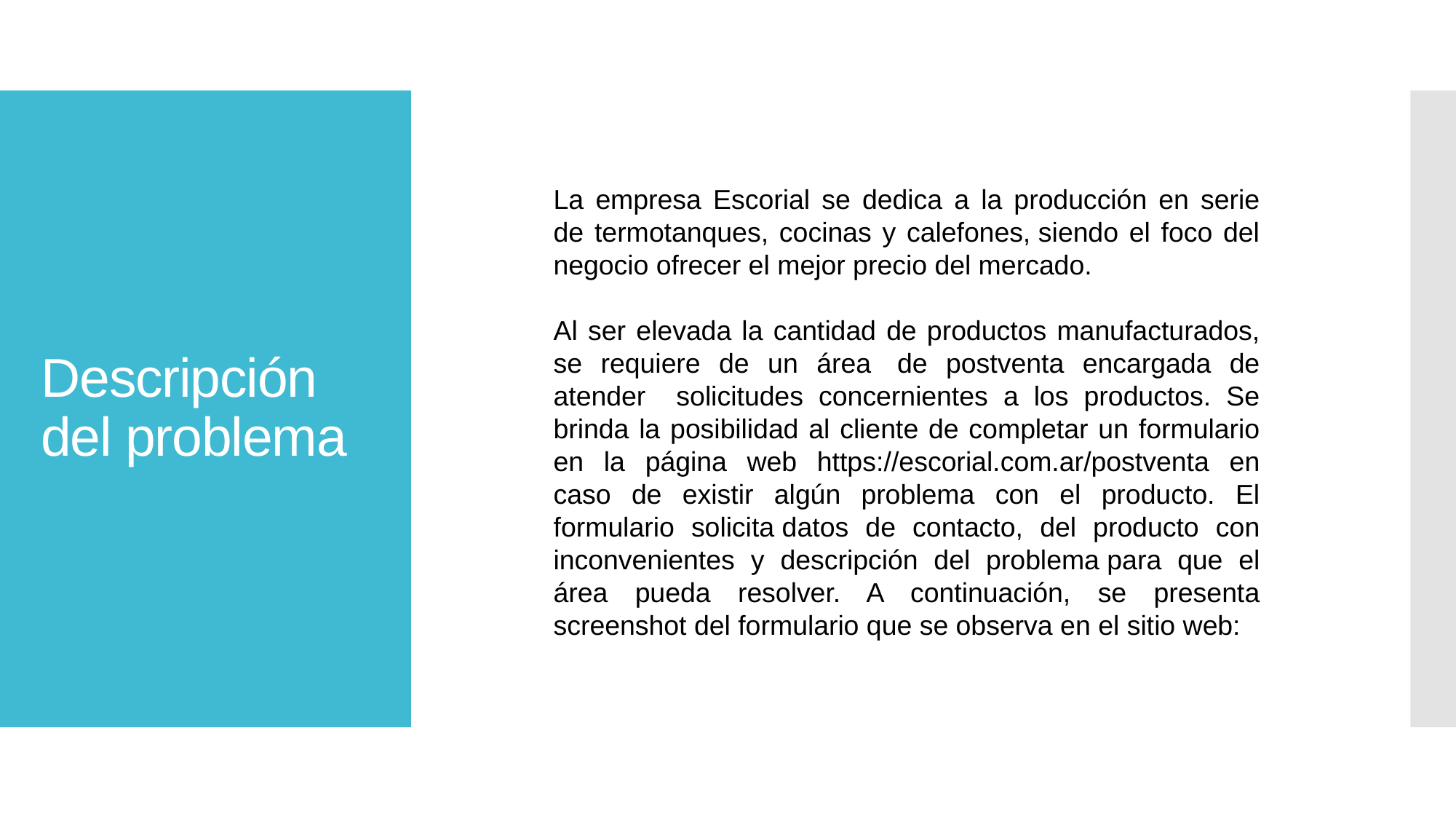

# Descripción del problema
La empresa Escorial se dedica a la producción en serie de termotanques, cocinas y calefones, siendo el foco del negocio ofrecer el mejor precio del mercado.

Al ser elevada la cantidad de productos manufacturados, se requiere de un área  de postventa encargada de atender  solicitudes concernientes a los productos. Se brinda la posibilidad al cliente de completar un formulario en la página web https://escorial.com.ar/postventa en caso de existir algún problema con el producto. El formulario solicita datos de contacto, del producto con inconvenientes y descripción del problema para que el área pueda resolver. A continuación, se presenta screenshot del formulario que se observa en el sitio web: